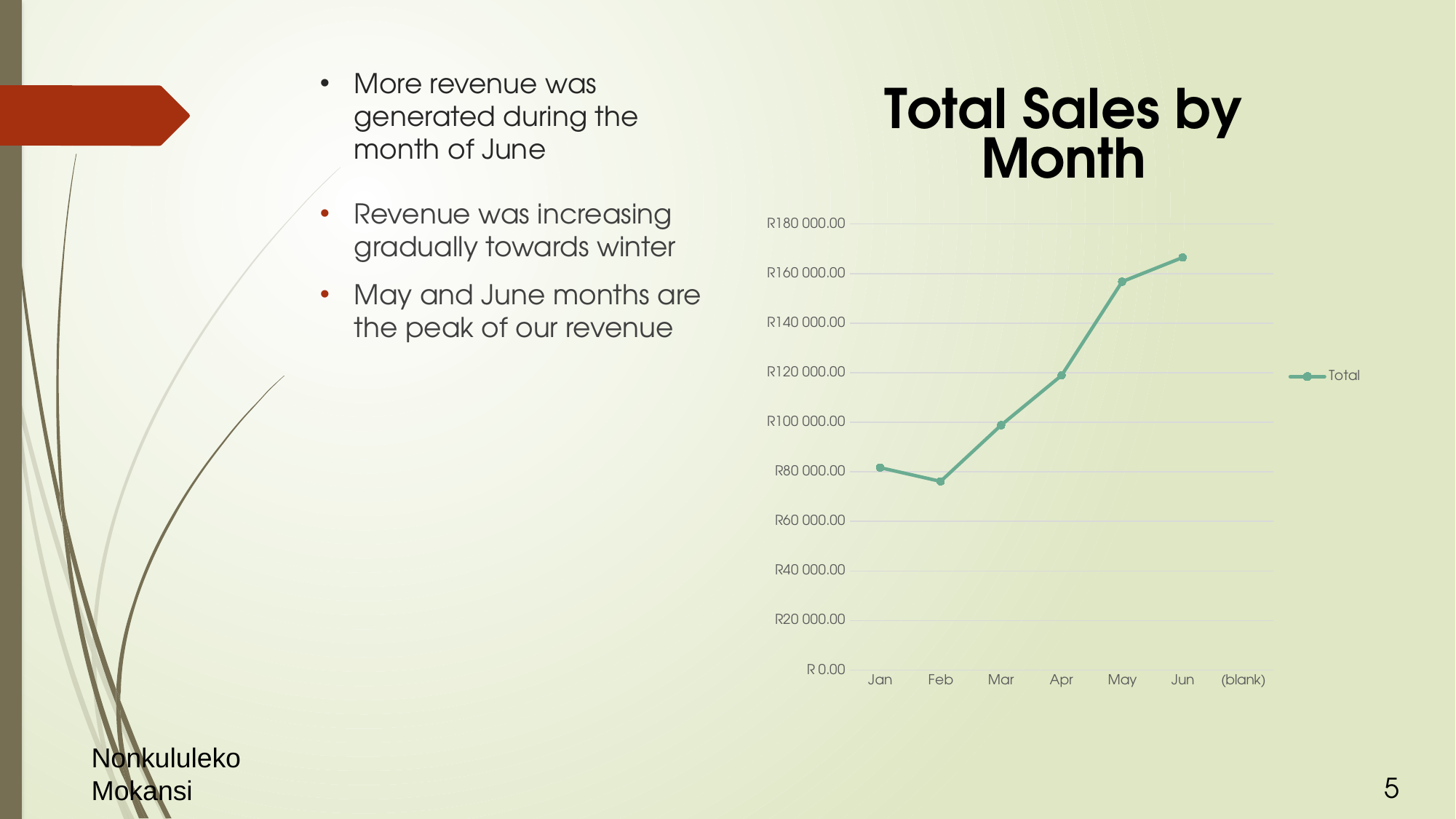

# More revenue was generated during the month of June

### Chart: Total Sales by Month

| Category | Total |
|---|---|
| Jan | 81677.73999999966 |
| Feb | 76145.1899999997 |
| Mar | 98834.67999999973 |
| Apr | 118941.08000000018 |
| May | 156727.76000000272 |
| Jun | 166485.88000000335 |
| (blank) | None |
Revenue was increasing gradually towards winter
May and June months are the peak of our revenue
Nonkululeko Mokansi

5